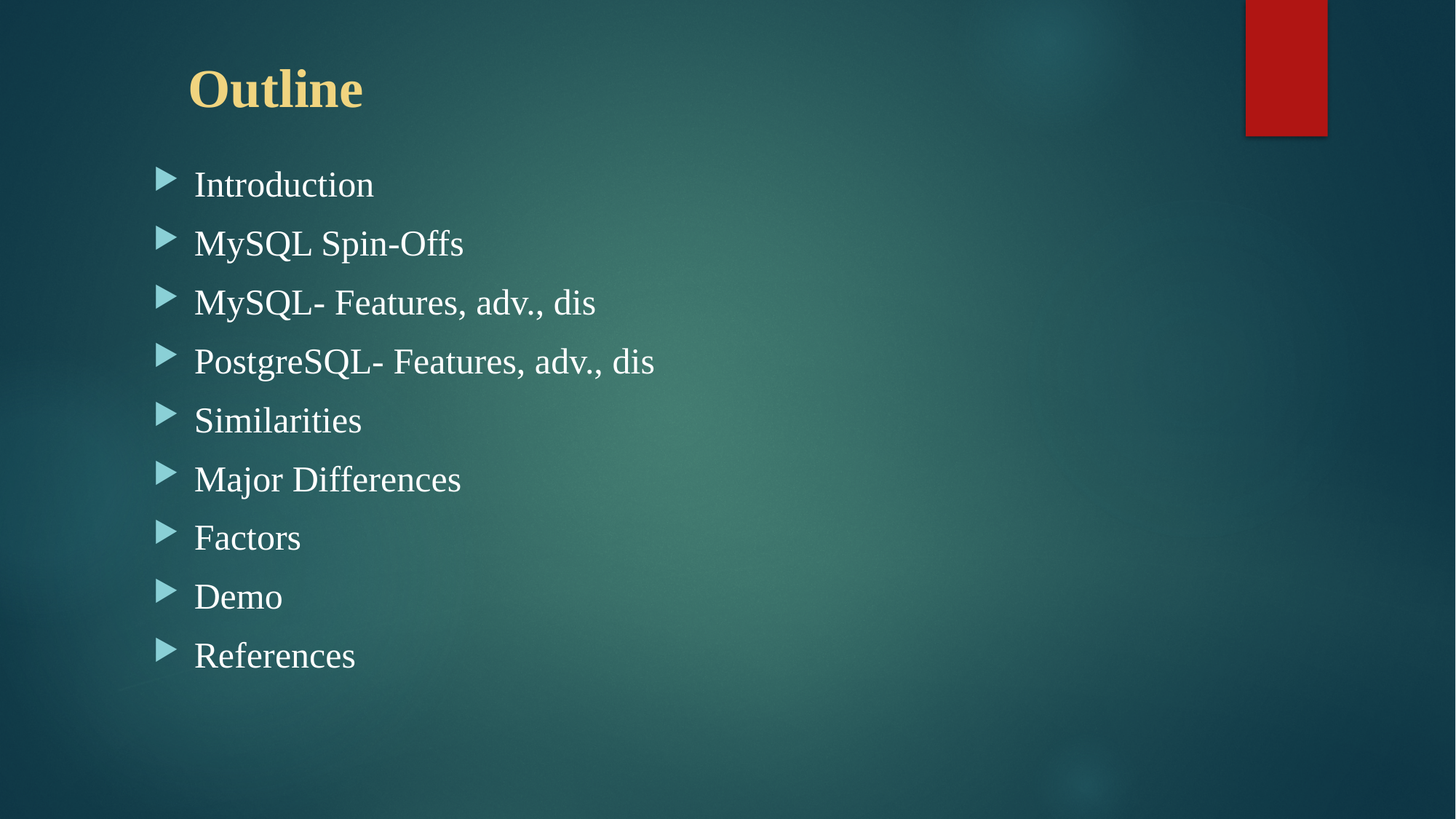

# Outline

Introduction
MySQL Spin-Offs
MySQL- Features, adv., dis
PostgreSQL- Features, adv., dis
Similarities
Major Differences
Factors
Demo
References